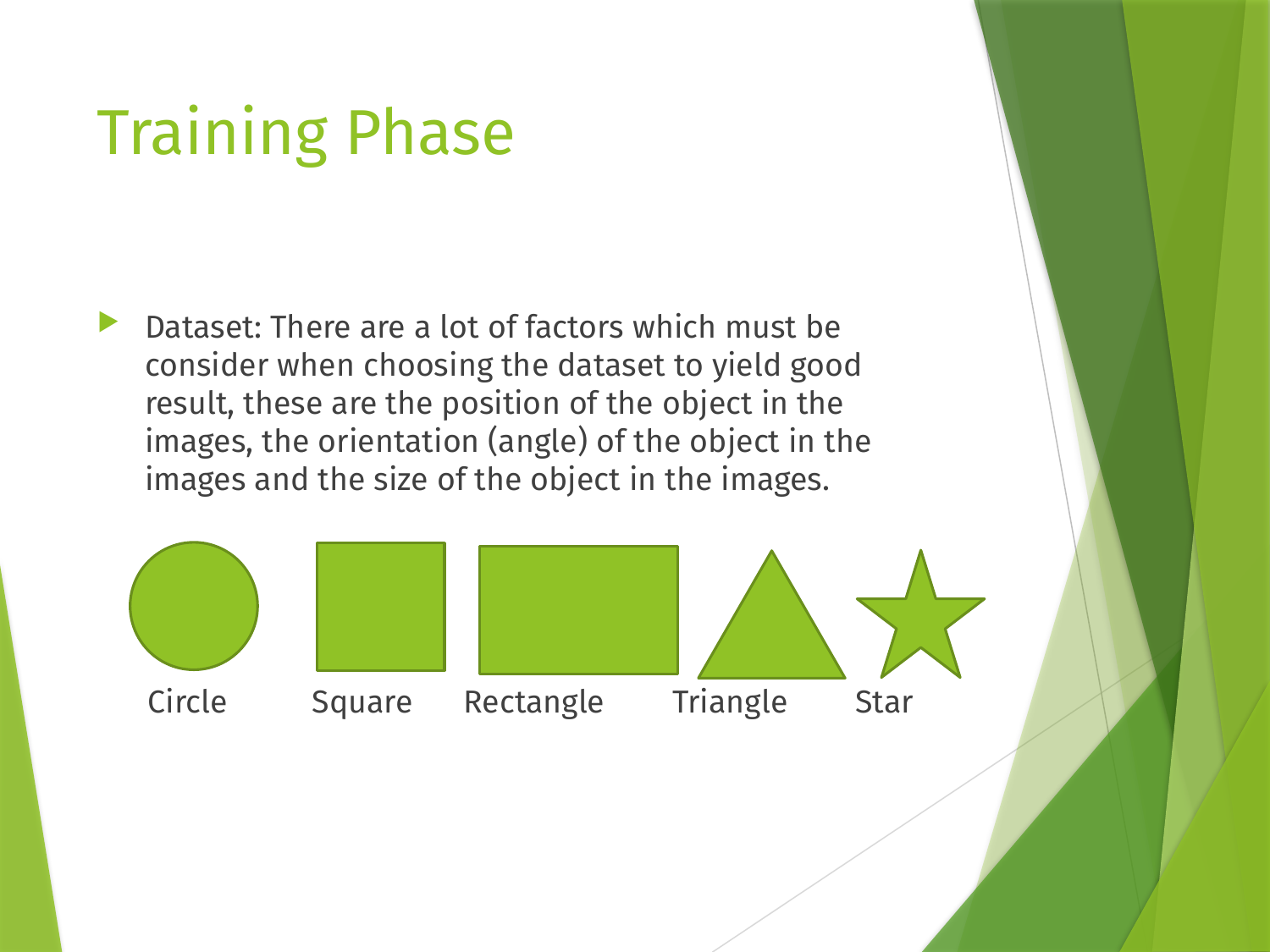

# Training Phase
Dataset: There are a lot of factors which must be consider when choosing the dataset to yield good result, these are the position of the object in the images, the orientation (angle) of the object in the images and the size of the object in the images.

      Circle          Square      Rectangle        Triangle        Star